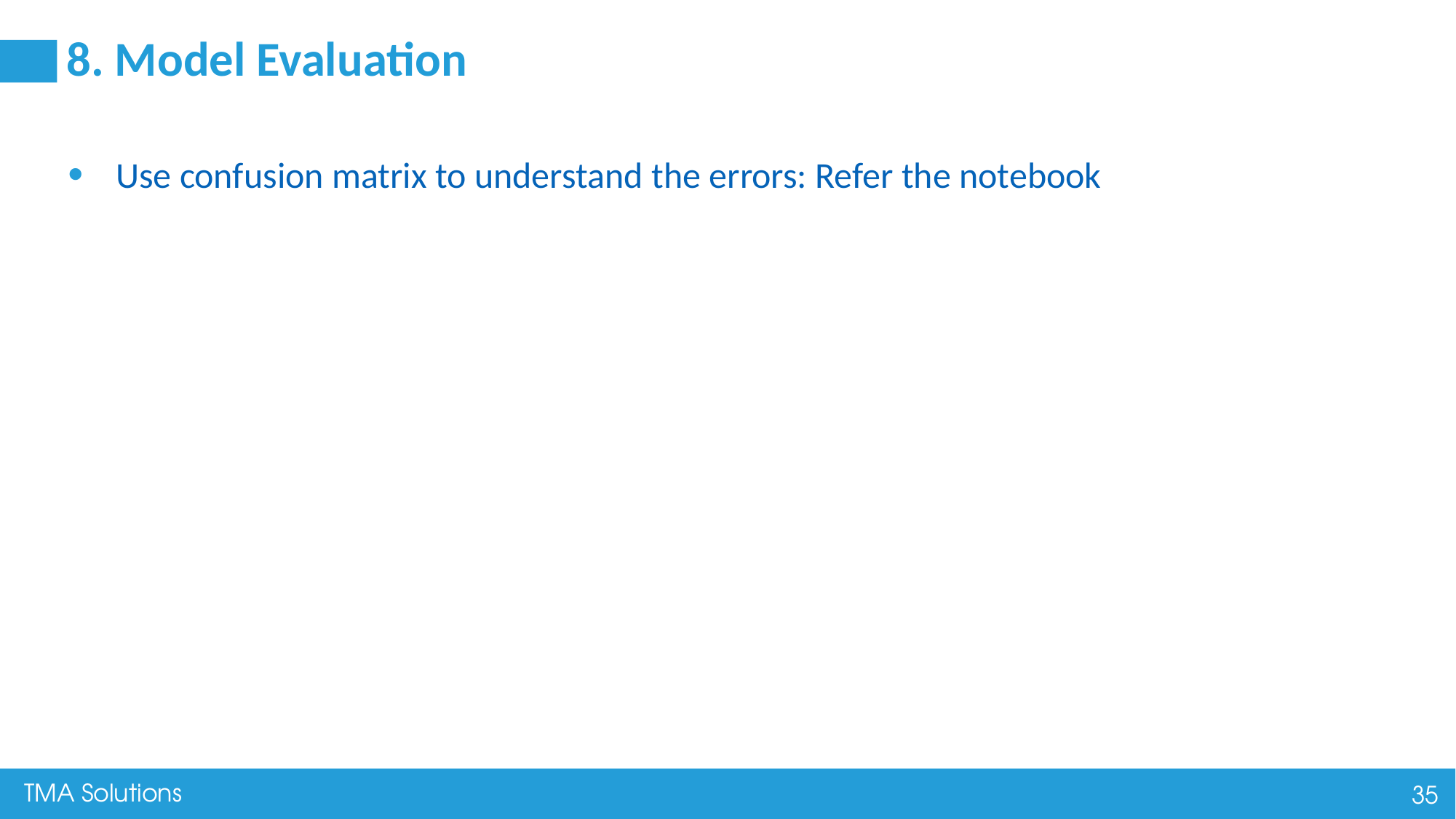

# 8. Model Evaluation
Use confusion matrix to understand the errors: Refer the notebook